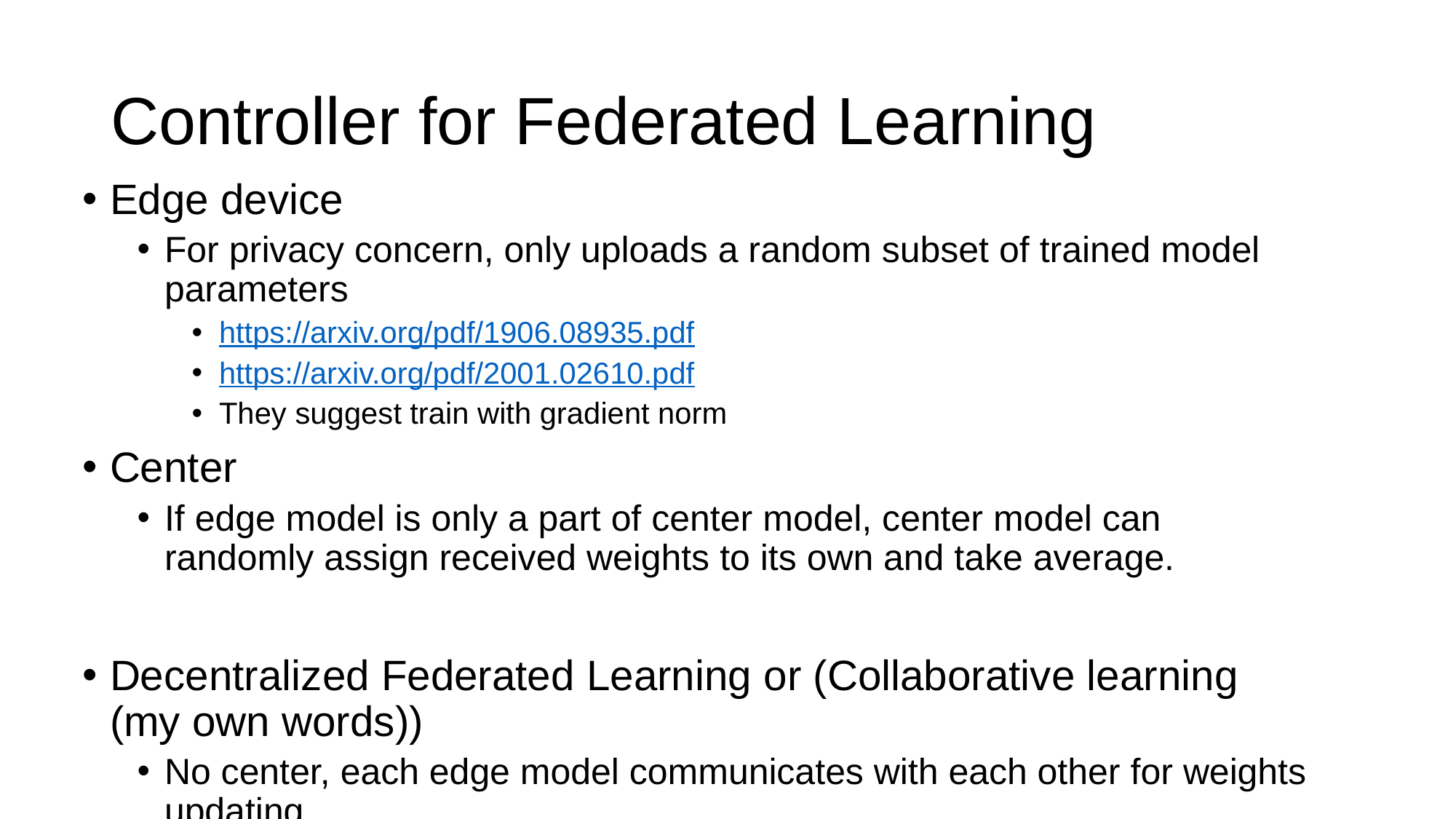

# Controller for Federated Learning
Edge device
For privacy concern, only uploads a random subset of trained model parameters
https://arxiv.org/pdf/1906.08935.pdf
https://arxiv.org/pdf/2001.02610.pdf
They suggest train with gradient norm
Center
If edge model is only a part of center model, center model can randomly assign received weights to its own and take average.

Decentralized Federated Learning or (Collaborative learning (my own words))
No center, each edge model communicates with each other for weights updating